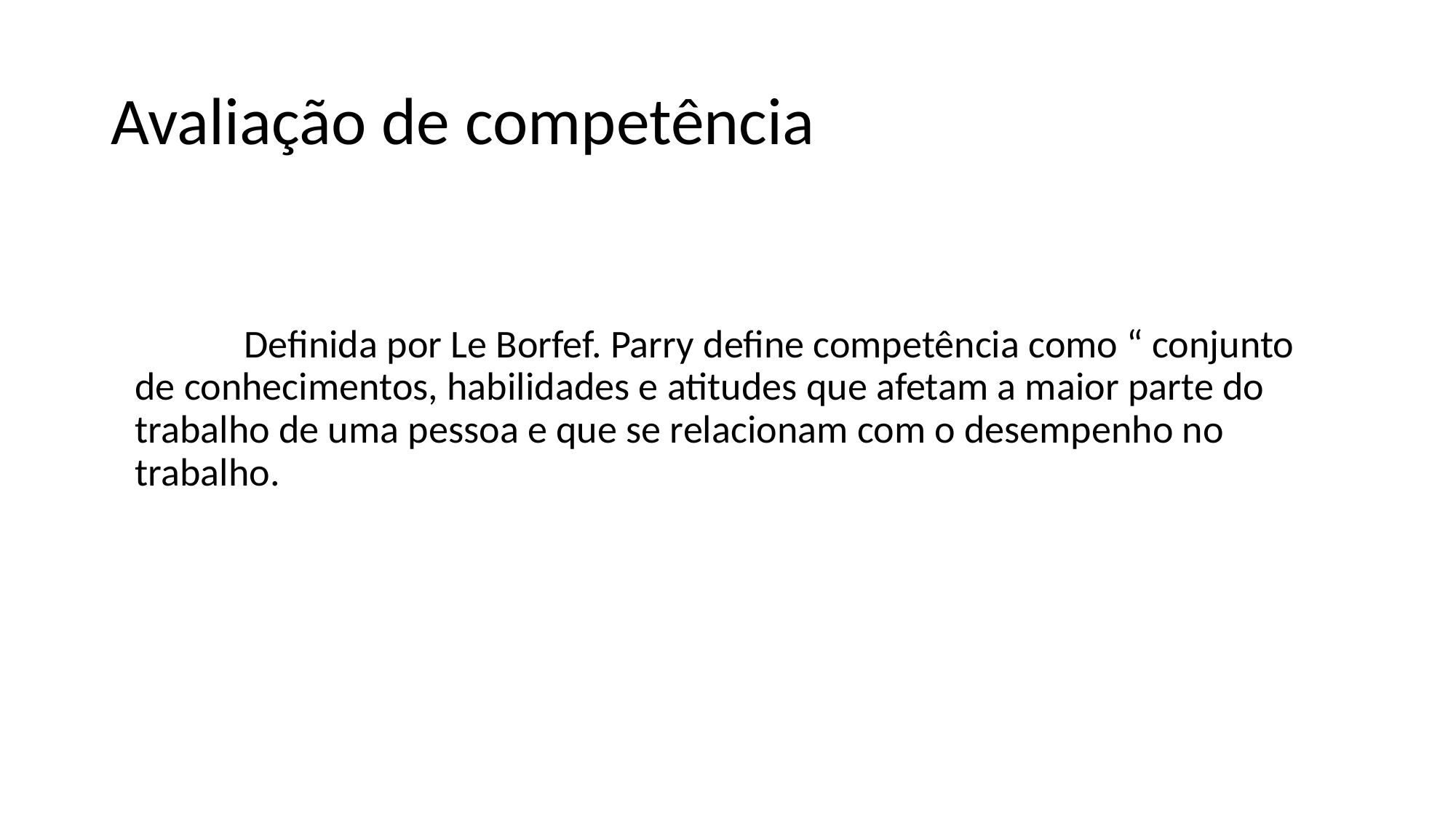

# Avaliação de competência

	Definida por Le Borfef. Parry define competência como “ conjunto de conhecimentos, habilidades e atitudes que afetam a maior parte do trabalho de uma pessoa e que se relacionam com o desempenho no trabalho.